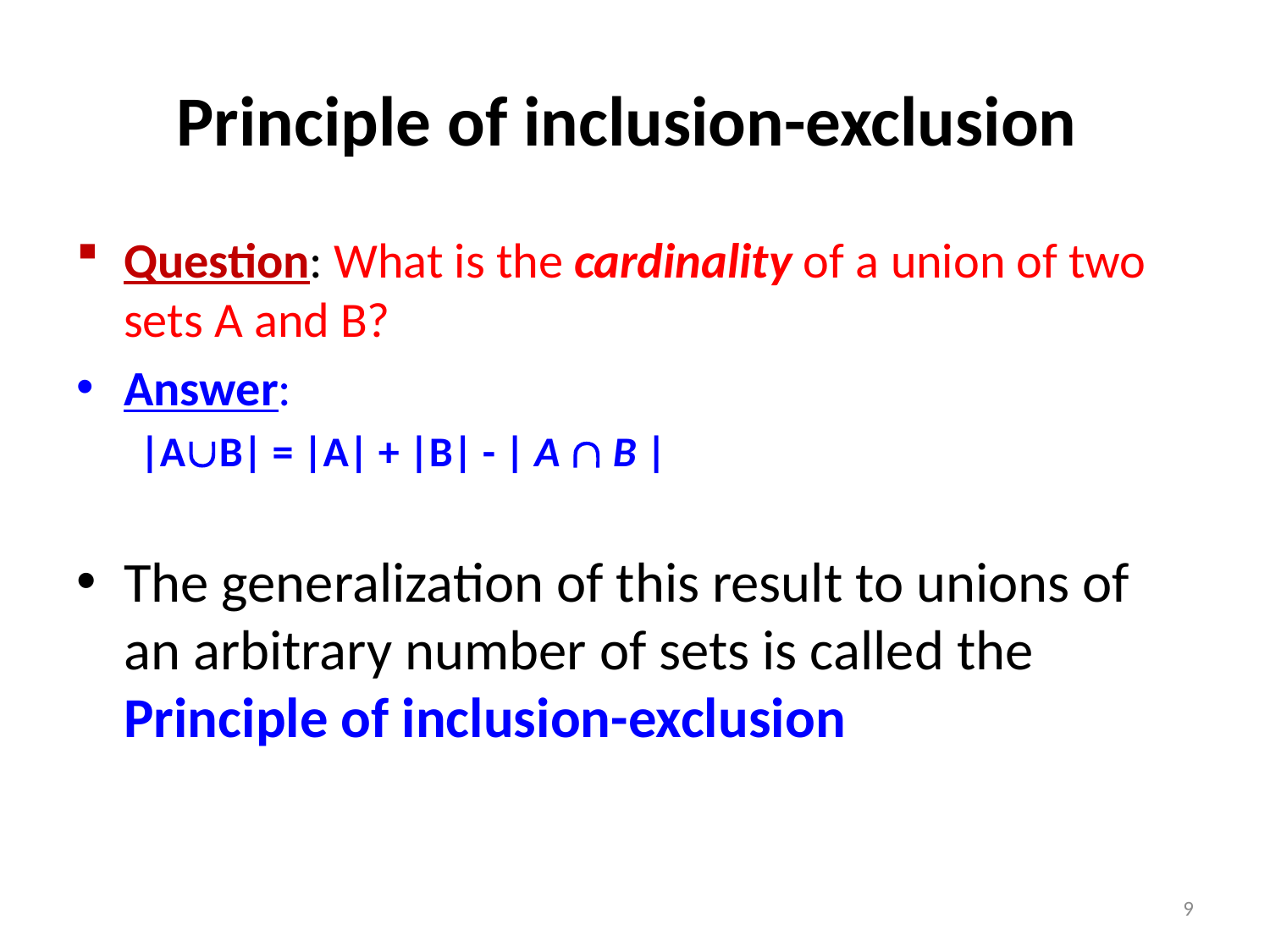

# Principle of inclusion-exclusion
Question: What is the cardinality of a union of two sets A and B?
Answer:
|A∪B| = |A| + |B| - | A ∩ B |

The generalization of this result to unions of an arbitrary number of sets is called the Principle of inclusion-exclusion

9